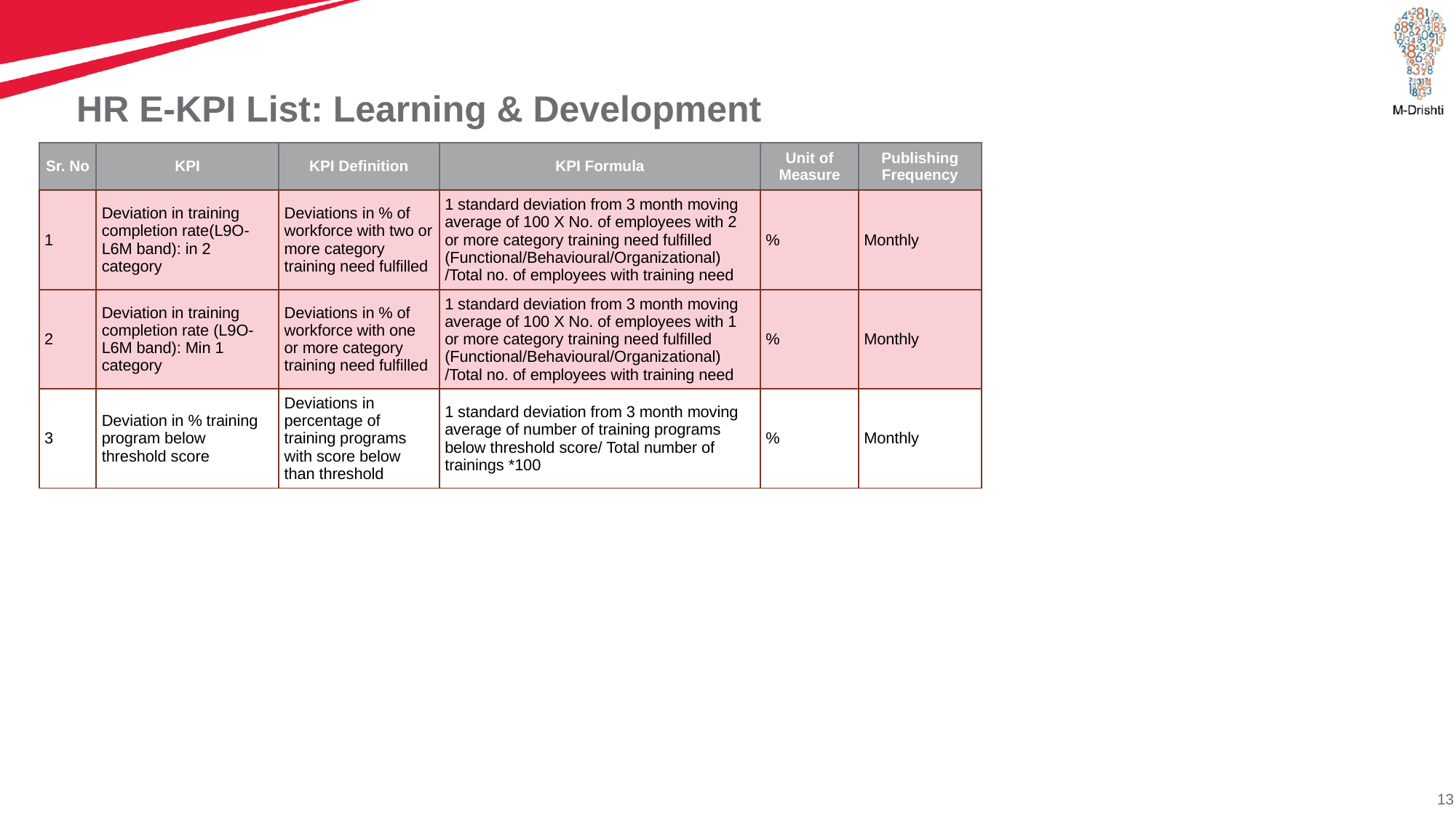

# HR E-KPI List: Learning & Development
| Sr. No | KPI | KPI Definition | KPI Formula | Unit of Measure | Publishing Frequency |
| --- | --- | --- | --- | --- | --- |
| 1 | Deviation in training completion rate(L9O-L6M band): in 2 category | Deviations in % of workforce with two or more category training need fulfilled | 1 standard deviation from 3 month moving average of 100 X No. of employees with 2 or more category training need fulfilled (Functional/Behavioural/Organizational) /Total no. of employees with training need | % | Monthly |
| 2 | Deviation in training completion rate (L9O-L6M band): Min 1 category | Deviations in % of workforce with one or more category training need fulfilled | 1 standard deviation from 3 month moving average of 100 X No. of employees with 1 or more category training need fulfilled (Functional/Behavioural/Organizational) /Total no. of employees with training need | % | Monthly |
| 3 | Deviation in % training program below threshold score | Deviations in percentage of training programs with score below than threshold | 1 standard deviation from 3 month moving average of number of training programs below threshold score/ Total number of trainings \*100 | % | Monthly |